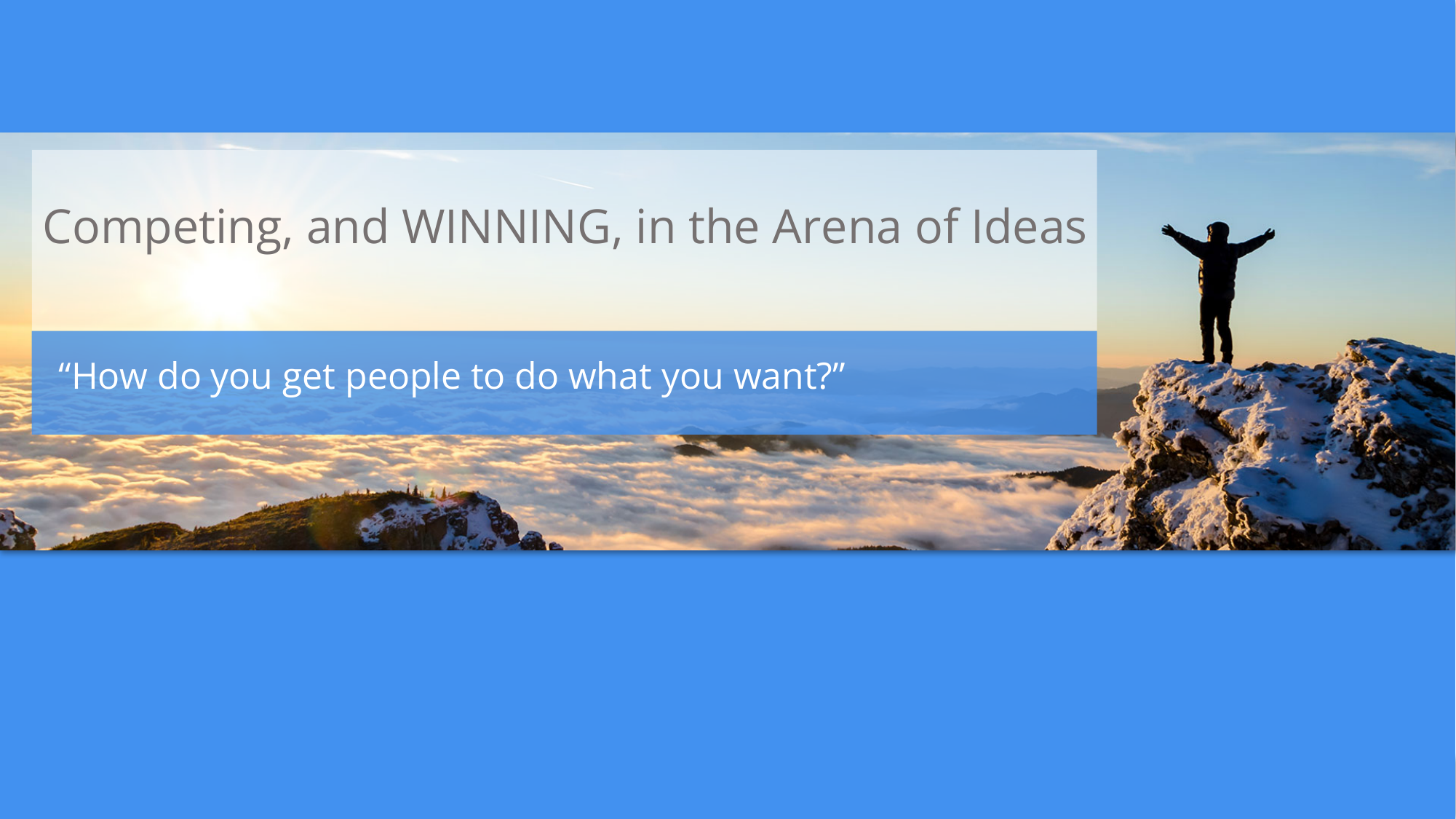

# Competing, and WINNING, in the Arena of Ideas
“How do you get people to do what you want?”